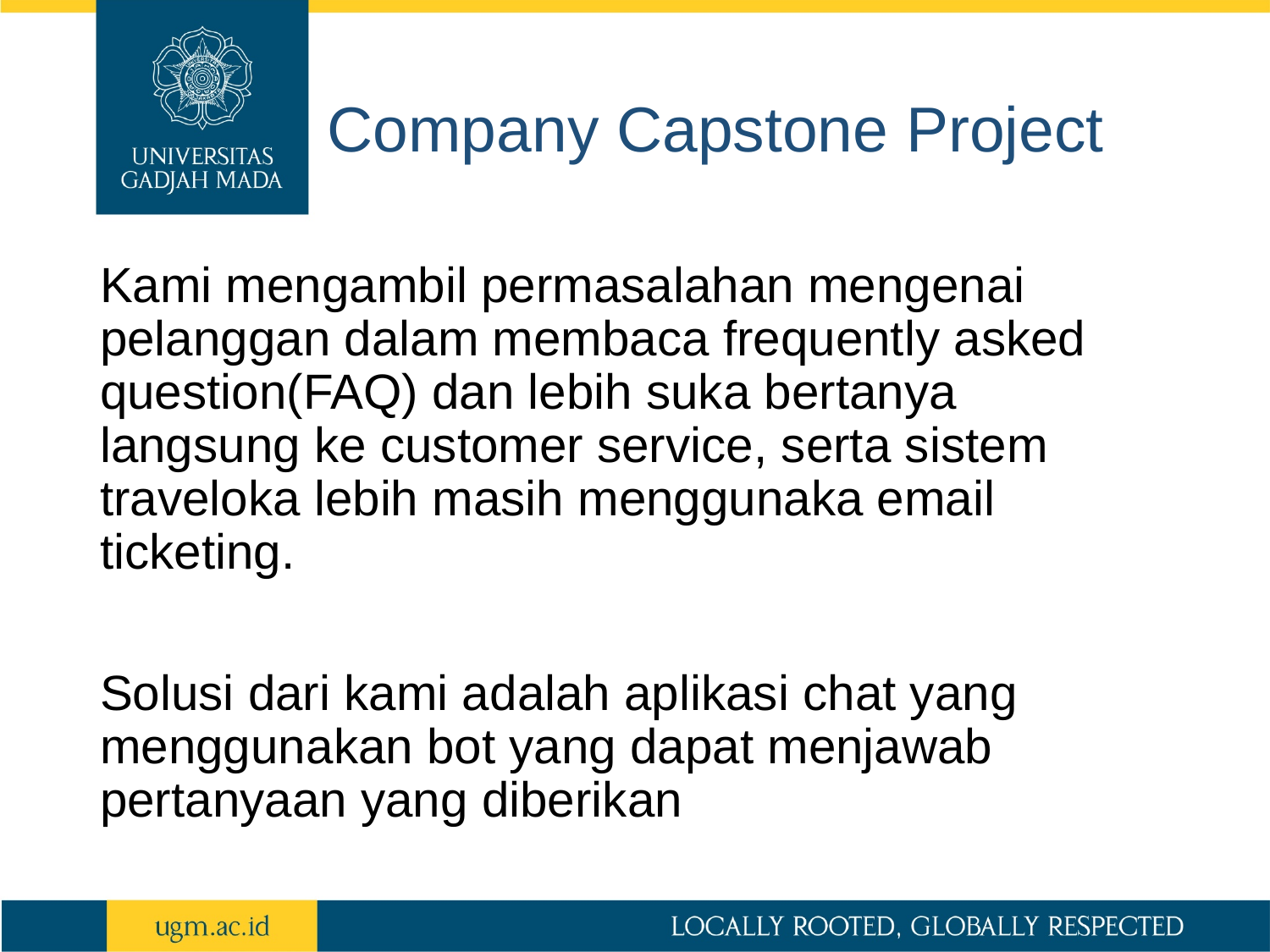

# Company Capstone Project
Kami mengambil permasalahan mengenai pelanggan dalam membaca frequently asked question(FAQ) dan lebih suka bertanya langsung ke customer service, serta sistem traveloka lebih masih menggunaka email ticketing.

Solusi dari kami adalah aplikasi chat yang menggunakan bot yang dapat menjawab pertanyaan yang diberikan